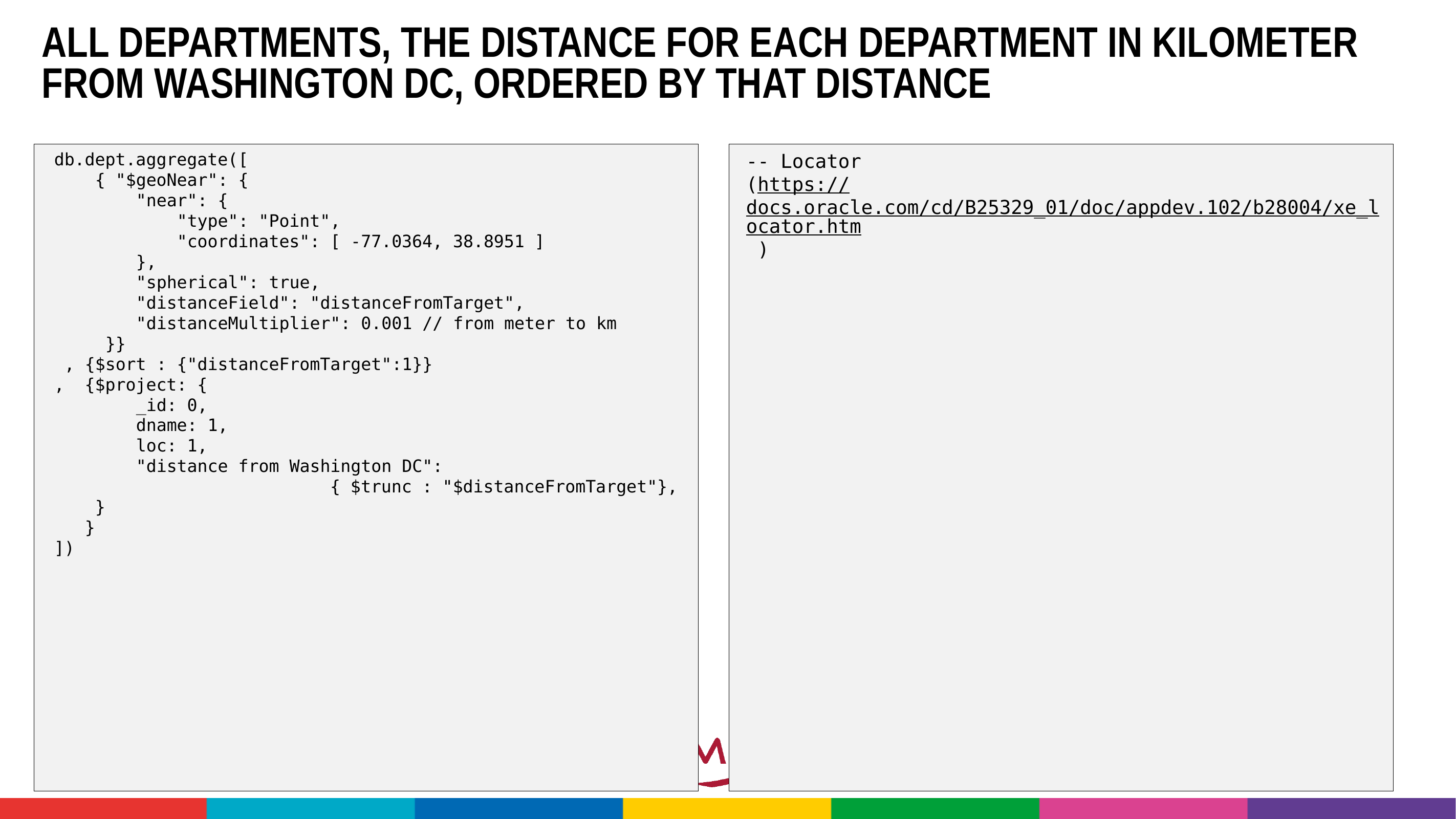

# all departments, the distance for each department in kilometer from Washington DC, ordered by that distance

db.dept.aggregate([
    { "$geoNear": {
        "near": {
            "type": "Point",
            "coordinates": [ -77.0364, 38.8951 ]
        },
        "spherical": true,
        "distanceField": "distanceFromTarget",
        "distanceMultiplier": 0.001 // from meter to km
     }}
 , {$sort : {"distanceFromTarget":1}}
,  {$project: {
        _id: 0,
        dname: 1,
        loc: 1,
        "distance from Washington DC":
                           { $trunc : "$distanceFromTarget"},
    }
   }
])
-- Locator
(https://docs.oracle.com/cd/B25329_01/doc/appdev.102/b28004/xe_locator.htm )